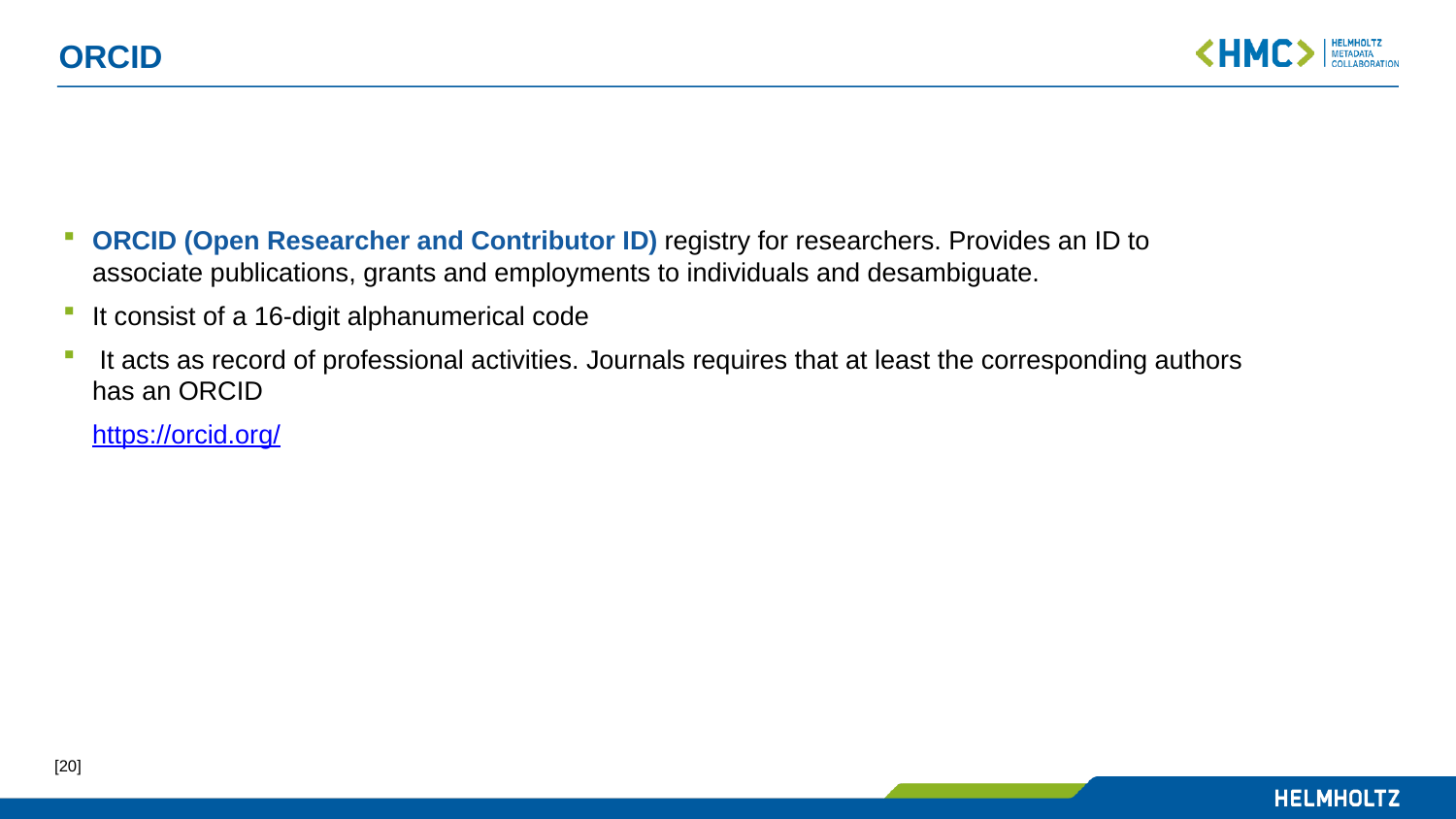

# ORCID

ORCID (Open Researcher and Contributor ID) registry for researchers. Provides an ID to associate publications, grants and employments to individuals and desambiguate.
It consist of a 16-digit alphanumerical code
 It acts as record of professional activities. Journals requires that at least the corresponding authors has an ORCID
    https://orcid.org/

[20]
59